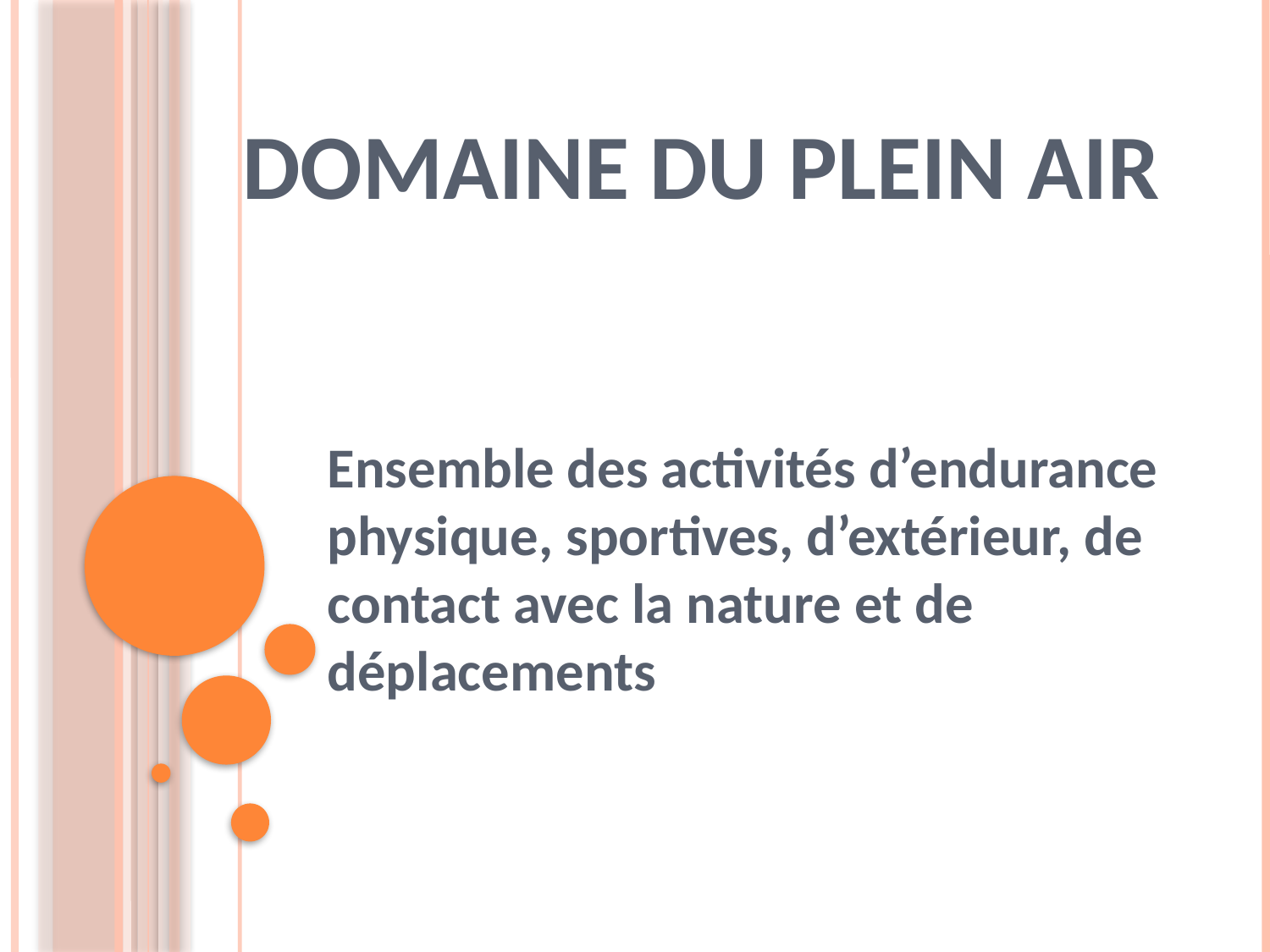

Domaine du plein air

Ensemble des activités d’endurance physique, sportives, d’extérieur, de contact avec la nature et de déplacements